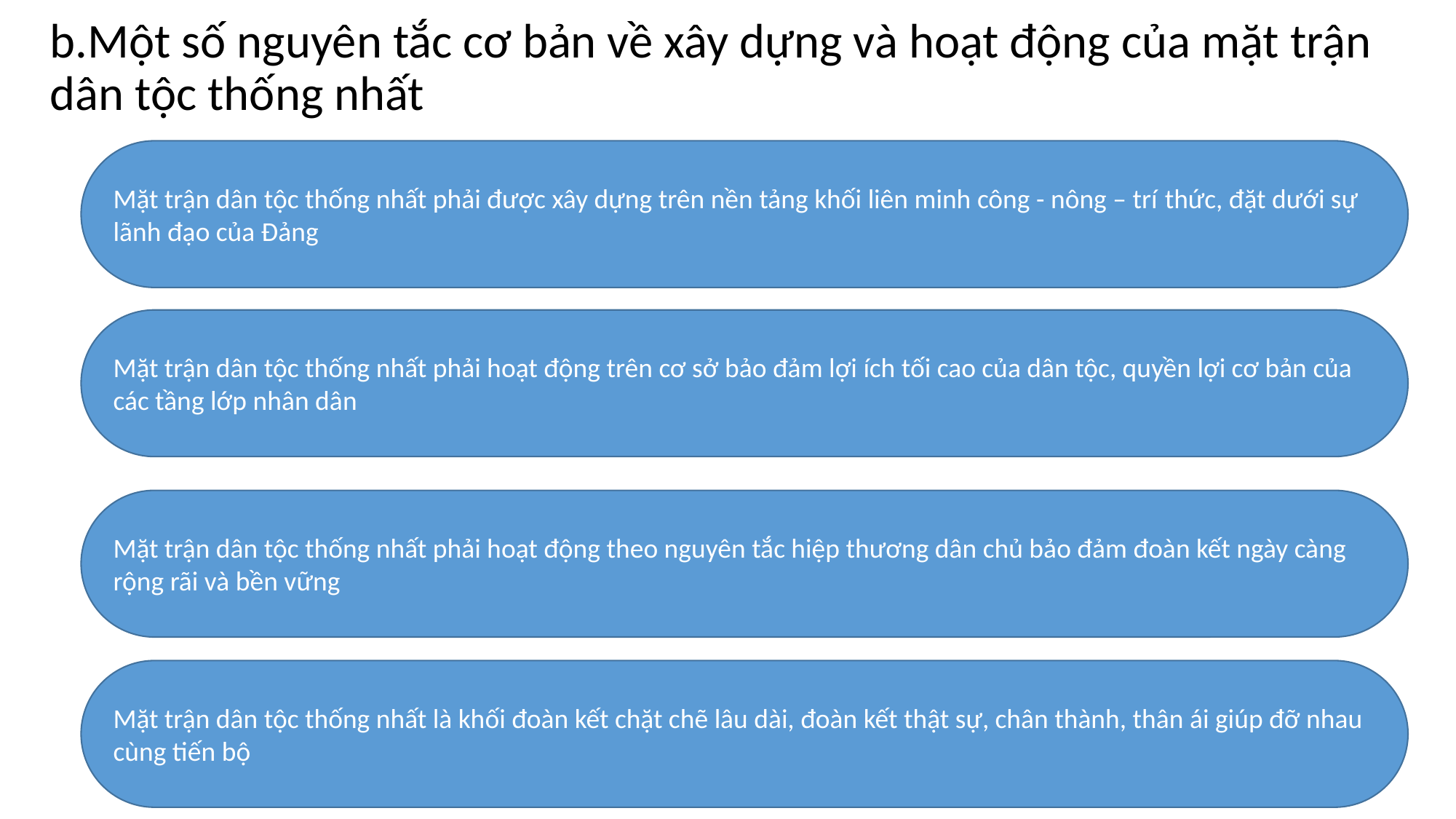

# b.Một số nguyên tắc cơ bản về xây dựng và hoạt động của mặt trận dân tộc thống nhất

Mặt trận dân tộc thống nhất phải được xây dựng trên nền tảng khối liên minh công - nông – trí thức, đặt dưới sự lãnh đạo của Đảng

Mặt trận dân tộc thống nhất phải hoạt động trên cơ sở bảo đảm lợi ích tối cao của dân tộc, quyền lợi cơ bản của các tầng lớp nhân dân

Mặt trận dân tộc thống nhất phải hoạt động theo nguyên tắc hiệp thương dân chủ bảo đảm đoàn kết ngày càng rộng rãi và bền vững

Mặt trận dân tộc thống nhất là khối đoàn kết chặt chẽ lâu dài, đoàn kết thật sự, chân thành, thân ái giúp đỡ nhau cùng tiến bộ